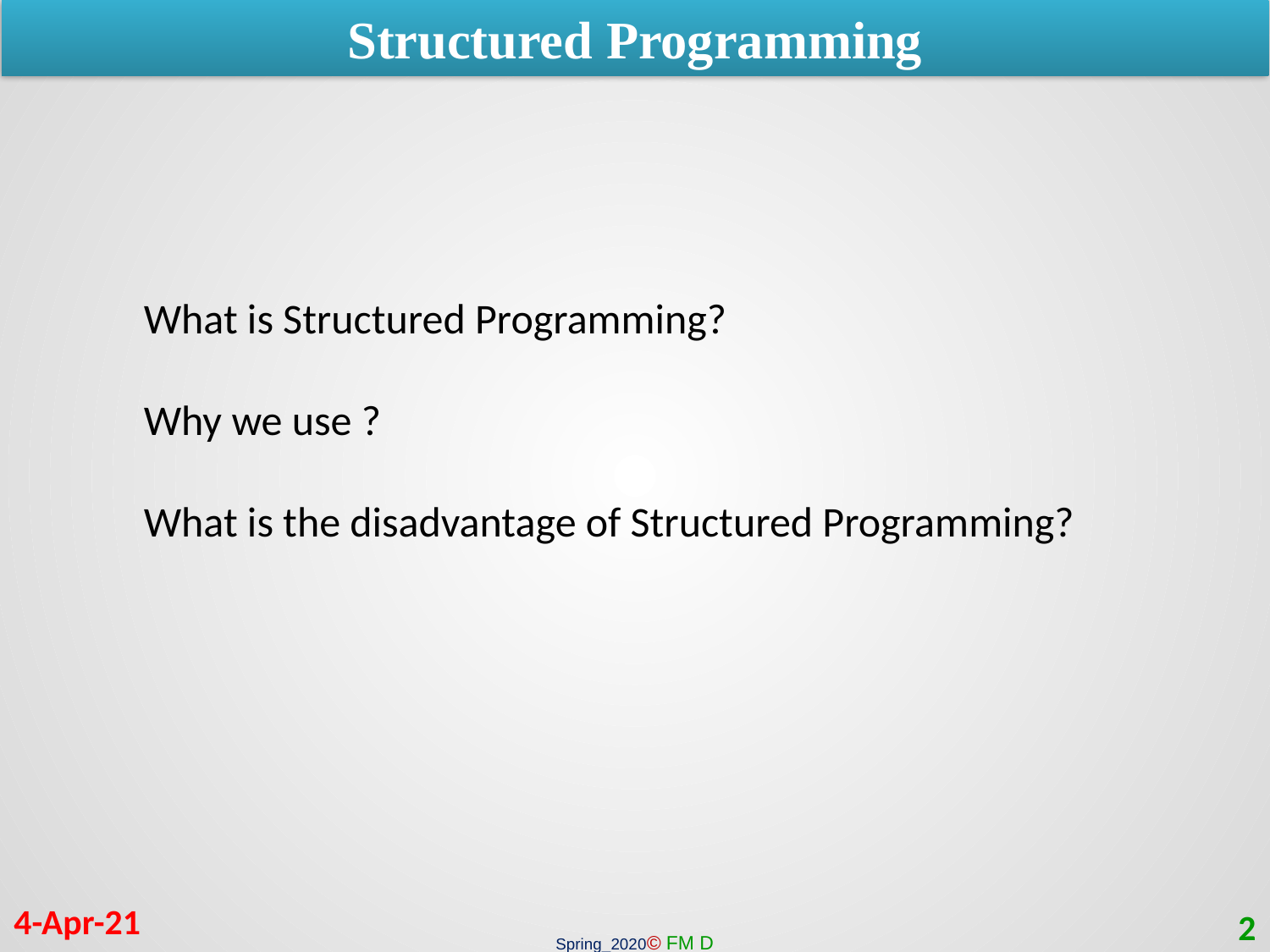

Structured Programming

What is Structured Programming?

Why we use ?

What is the disadvantage of Structured Programming?
4-Apr-21
2